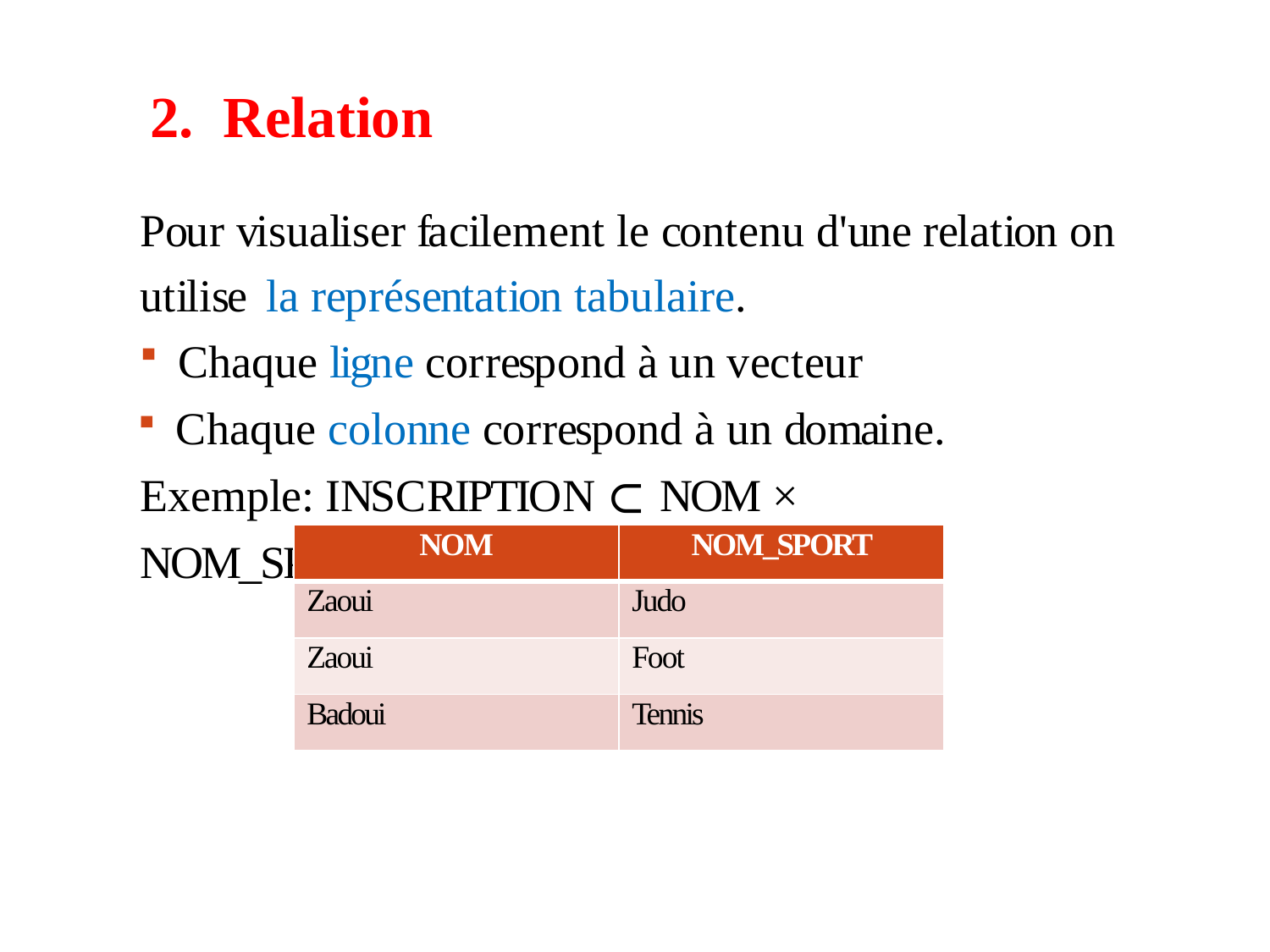

2.	Relation
Pour visualiser facilement le contenu d'une relation on utilise  la représentation tabulaire.
Chaque ligne correspond à un vecteur
  Chaque colonne correspond à un domaine.  Exemple: INSCRIPTION ⊂ NOM × NOM_SPORT
| NOM | NOM\_SPORT |
| --- | --- |
| Zaoui | Judo |
| Zaoui | Foot |
| Badoui | Tennis |